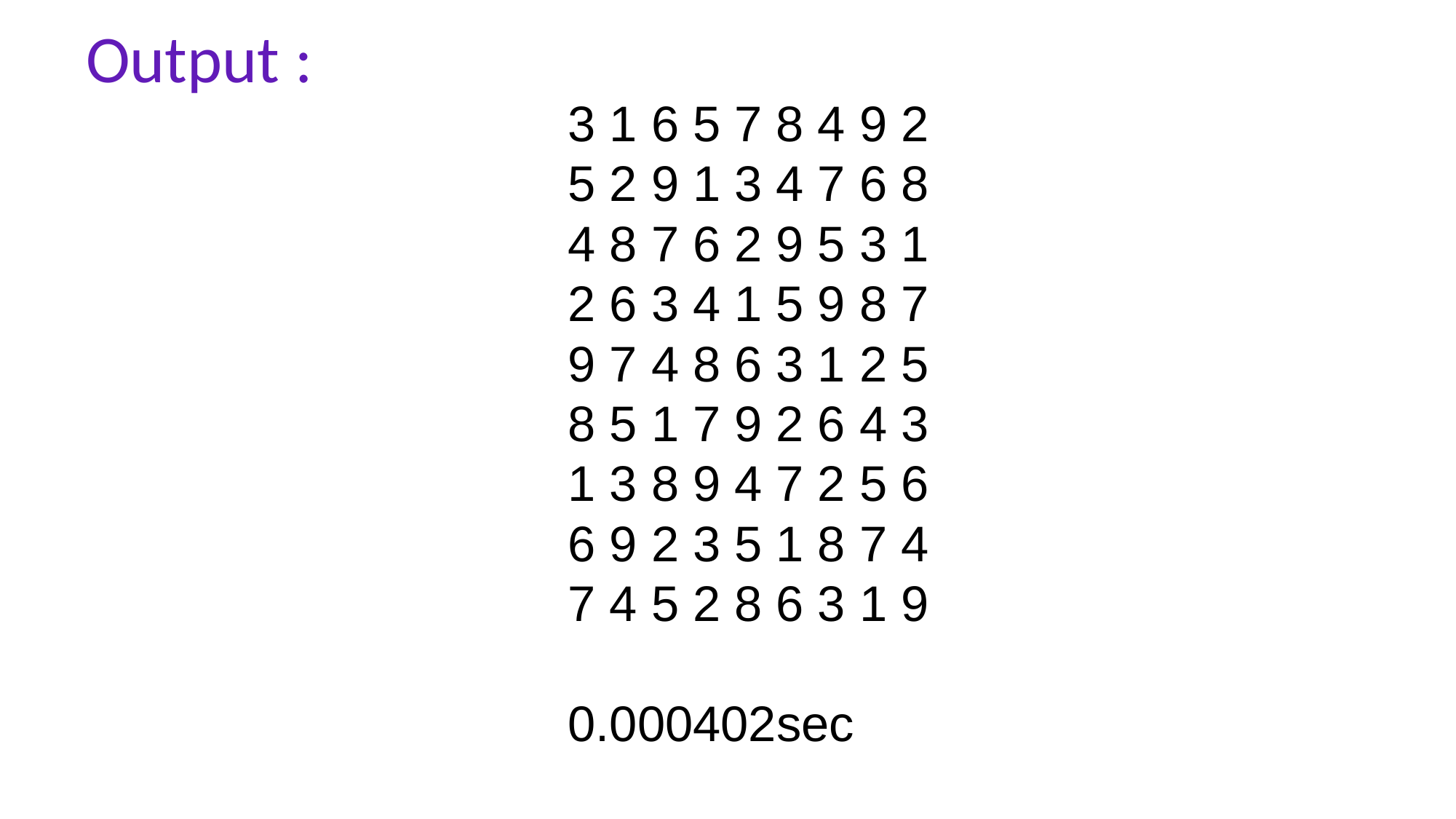

Output :
3 1 6 5 7 8 4 9 2
5 2 9 1 3 4 7 6 8
4 8 7 6 2 9 5 3 1
2 6 3 4 1 5 9 8 7
9 7 4 8 6 3 1 2 5
8 5 1 7 9 2 6 4 3
1 3 8 9 4 7 2 5 6
6 9 2 3 5 1 8 7 4
7 4 5 2 8 6 3 1 9

0.000402sec
# Output